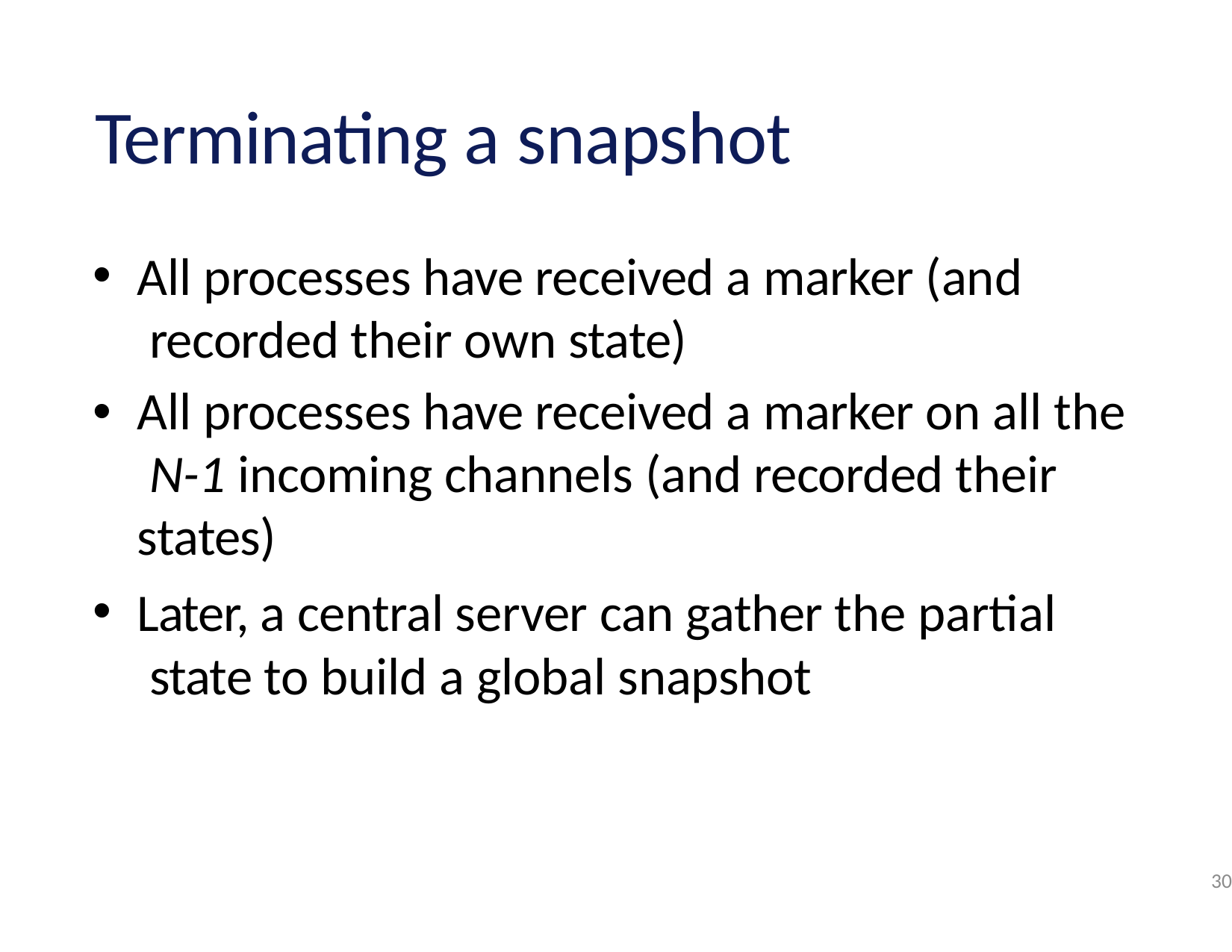

# Terminating a snapshot
All processes have received a marker (and  recorded their own state)
All processes have received a marker on all the  N-1 incoming channels (and recorded their  states)
Later, a central server can gather the partial  state to build a global snapshot
30